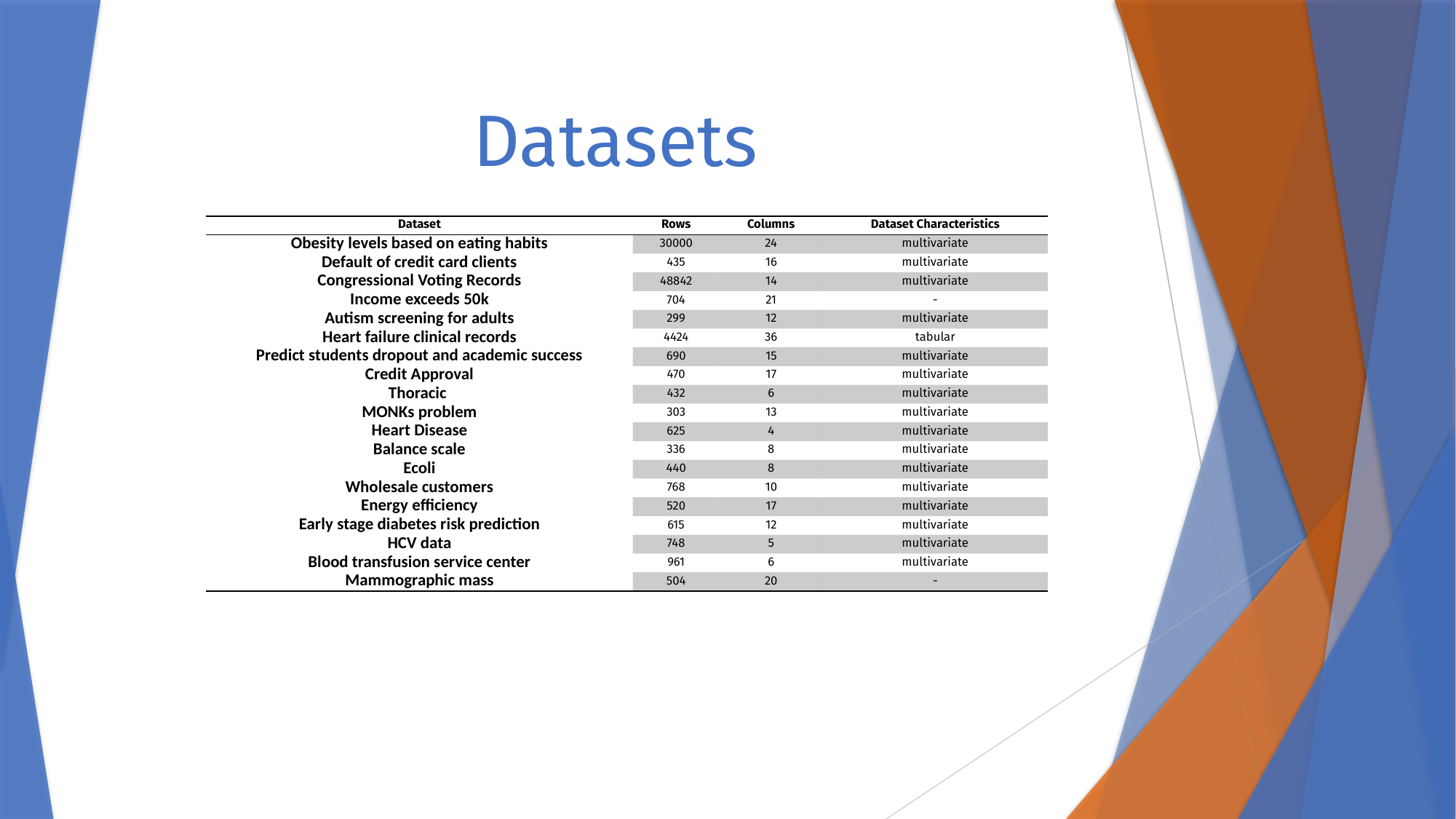

# Datasets
| Dataset | Rows | Columns | Dataset Characteristics |
| --- | --- | --- | --- |
| Obesity levels based on eating habits | 30000 | 24 | multivariate |
| Default of credit card clients | 435 | 16 | multivariate |
| Congressional Voting Records | 48842 | 14 | multivariate |
| Income exceeds 50k | 704 | 21 | - |
| Autism screening for adults | 299 | 12 | multivariate |
| Heart failure clinical records | 4424 | 36 | tabular |
| Predict students dropout and academic success | 690 | 15 | multivariate |
| Credit Approval | 470 | 17 | multivariate |
| Thoracic | 432 | 6 | multivariate |
| MONKs problem | 303 | 13 | multivariate |
| Heart Disease | 625 | 4 | multivariate |
| Balance scale | 336 | 8 | multivariate |
| Ecoli | 440 | 8 | multivariate |
| Wholesale customers | 768 | 10 | multivariate |
| Energy efficiency | 520 | 17 | multivariate |
| Early stage diabetes risk prediction | 615 | 12 | multivariate |
| HCV data | 748 | 5 | multivariate |
| Blood transfusion service center | 961 | 6 | multivariate |
| Mammographic mass | 504 | 20 | - |